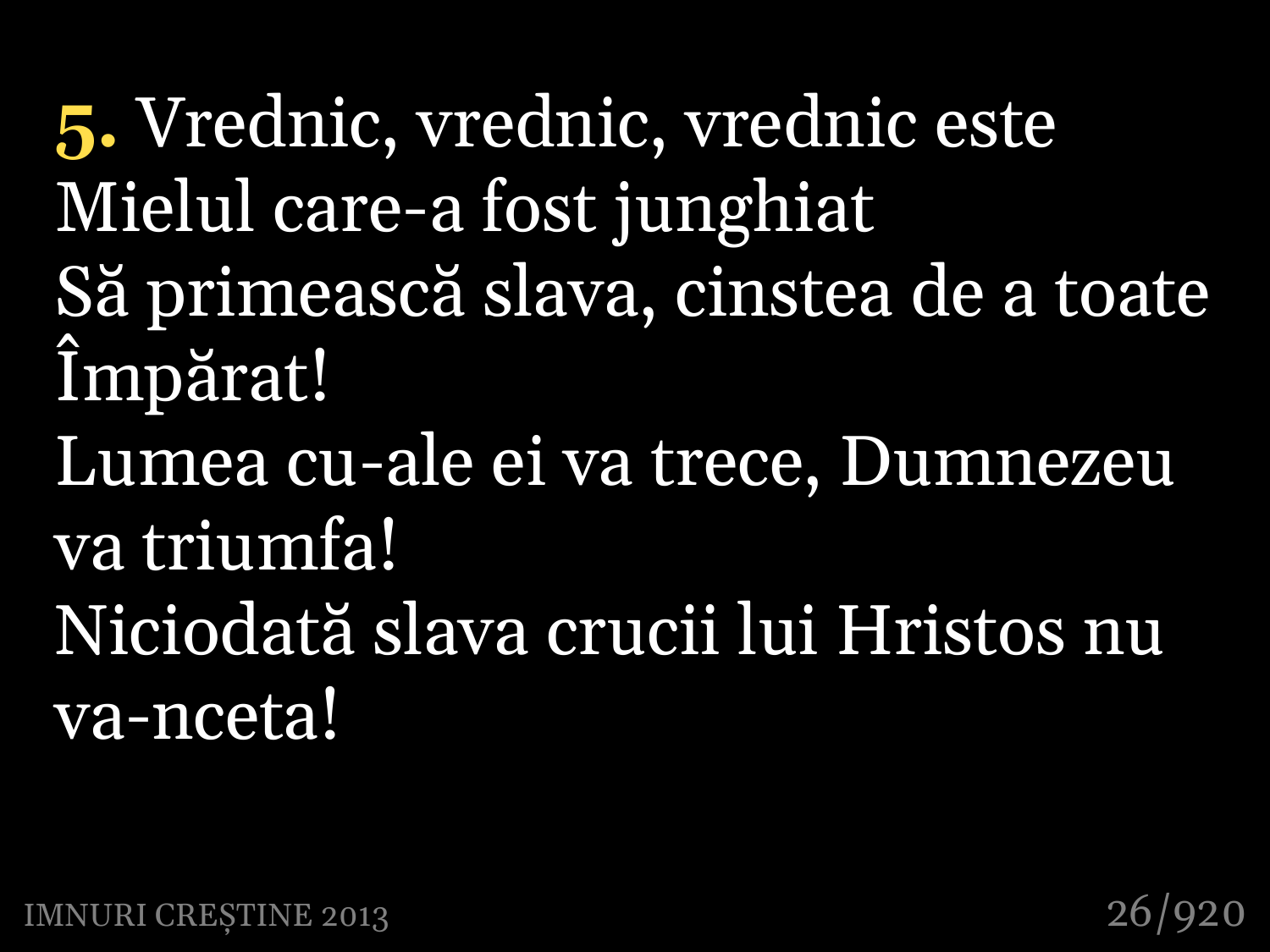

5. Vrednic, vrednic, vrednic este Mielul care-a fost junghiat
Să primească slava, cinstea de a toate Împărat!
Lumea cu-ale ei va trece, Dumnezeu va triumfa!
Niciodată slava crucii lui Hristos nu va-nceta!
26/920
IMNURI CREȘTINE 2013